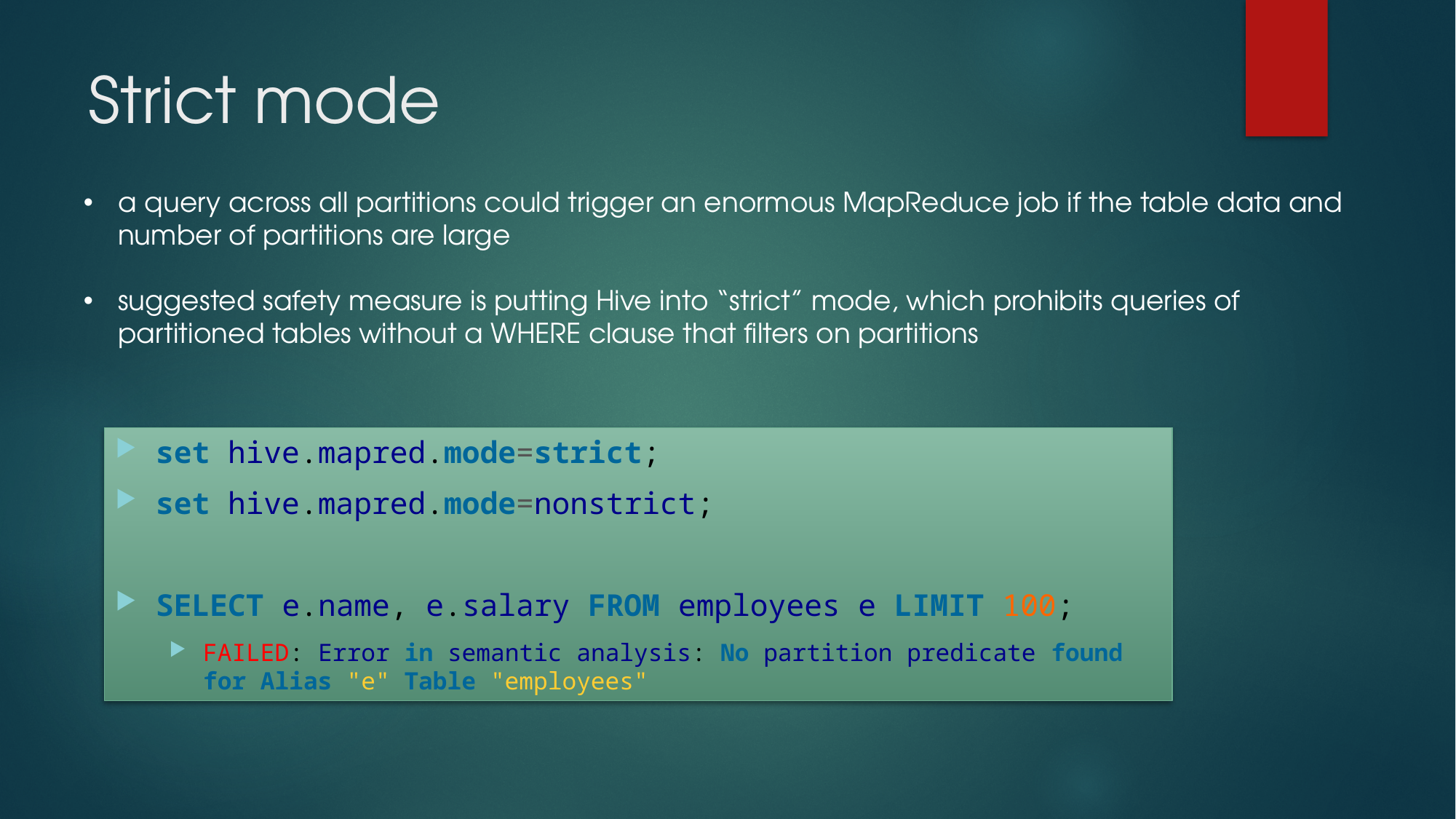

# Strict mode
a query across all partitions could trigger an enormous MapReduce job if the table data and number of partitions are large

suggested safety measure is putting Hive into “strict” mode, which prohibits queries of partitioned tables without a WHERE clause that filters on partitions

set hive.mapred.mode=strict;
set hive.mapred.mode=nonstrict;

SELECT e.name, e.salary FROM employees e LIMIT 100;
FAILED: Error in semantic analysis: No partition predicate found for Alias "e" Table "employees"